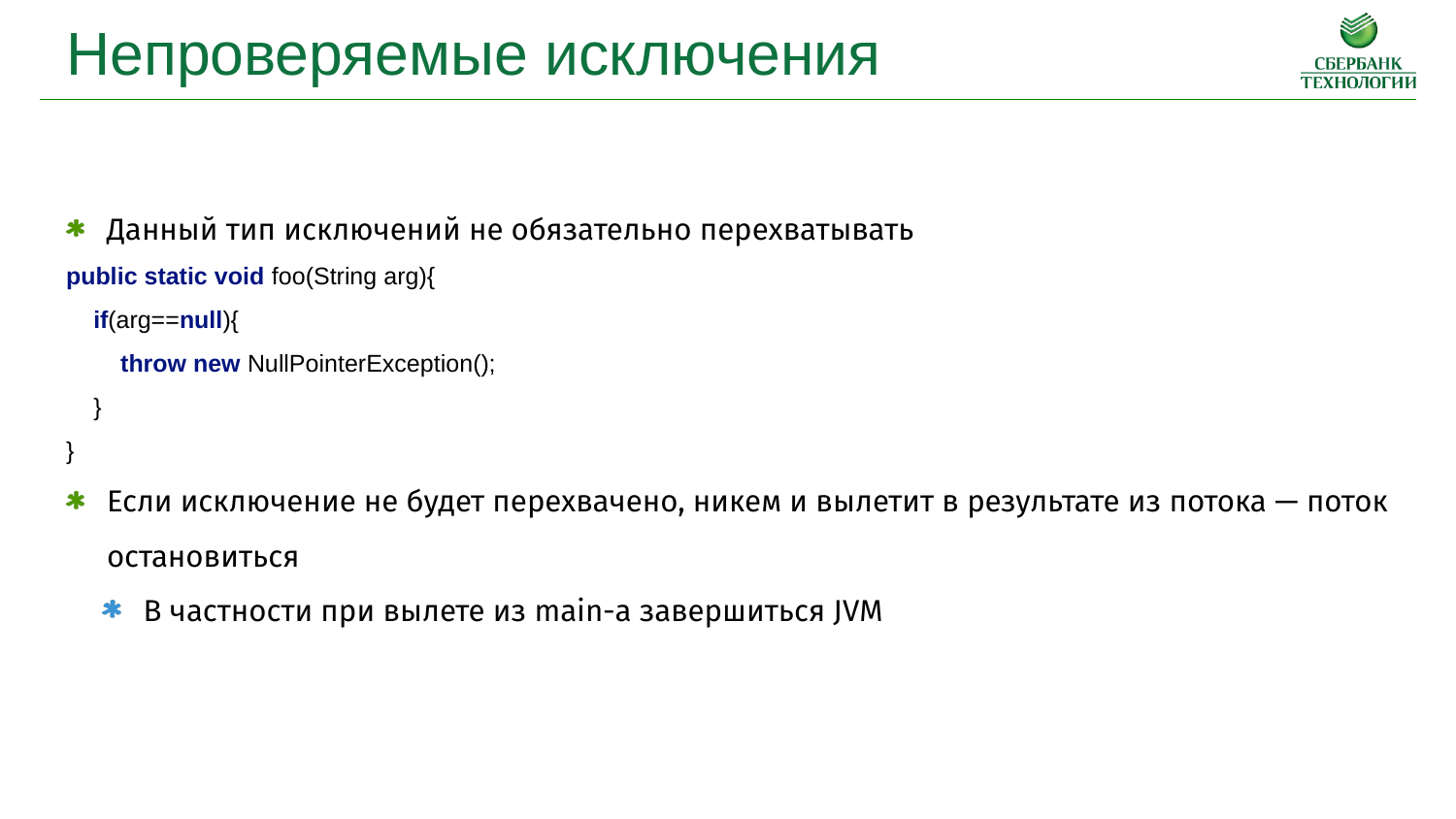

Непроверяемые исключения
Данный тип исключений не обязательно перехватывать
public static void foo(String arg){
    if(arg==null){
        throw new NullPointerException();
    }
}
Если исключение не будет перехвачено, никем и вылетит в результате из потока — поток остановиться
В частности при вылете из main-а завершиться JVM